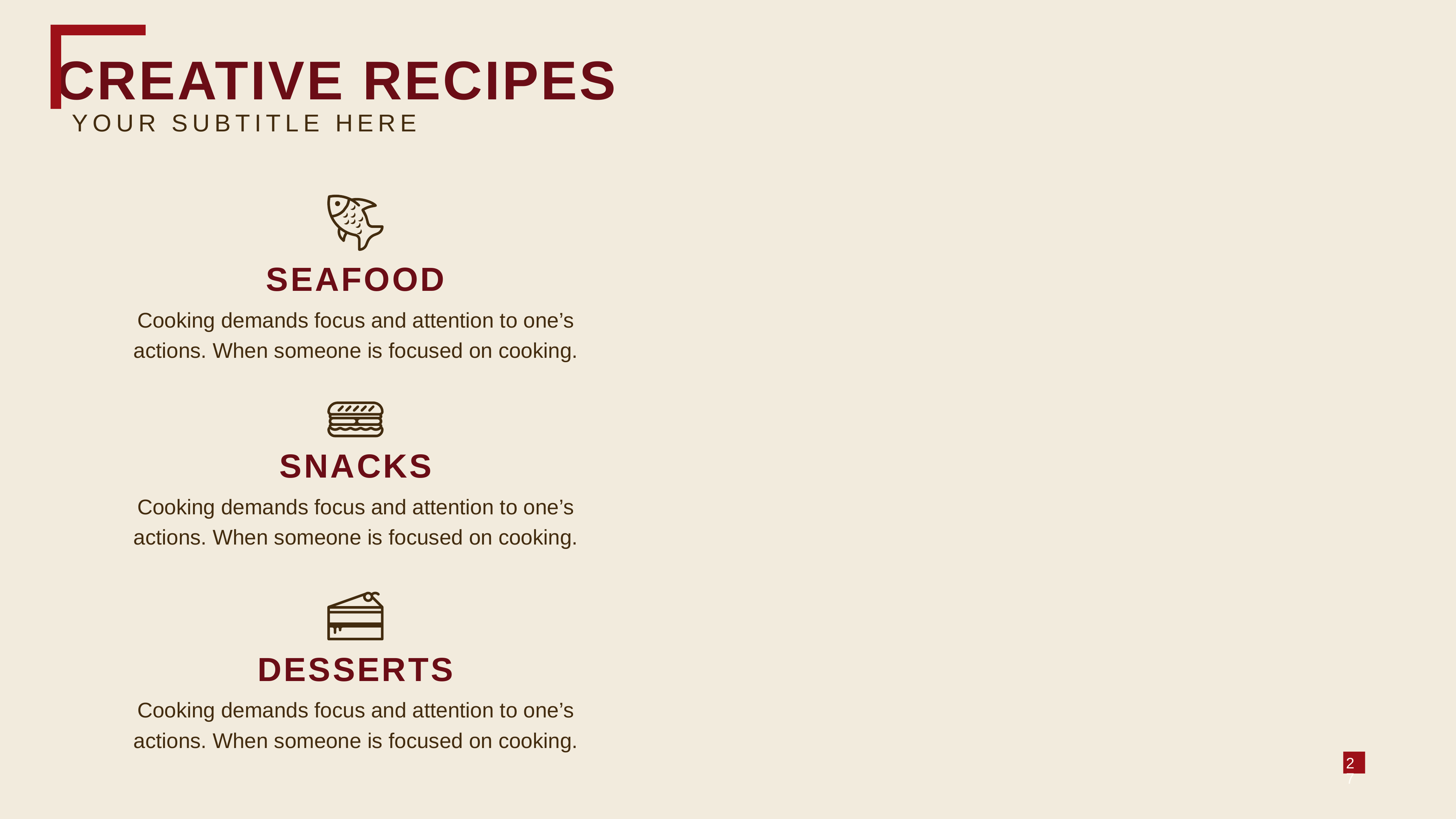

CREATIVE RECIPES
YOUR SUBTITLE HERE

SEAFOOD
Cooking demands focus and attention to one’s actions. When someone is focused on cooking.

SNACKS
Cooking demands focus and attention to one’s actions. When someone is focused on cooking.

DESSERTS
Cooking demands focus and attention to one’s actions. When someone is focused on cooking.